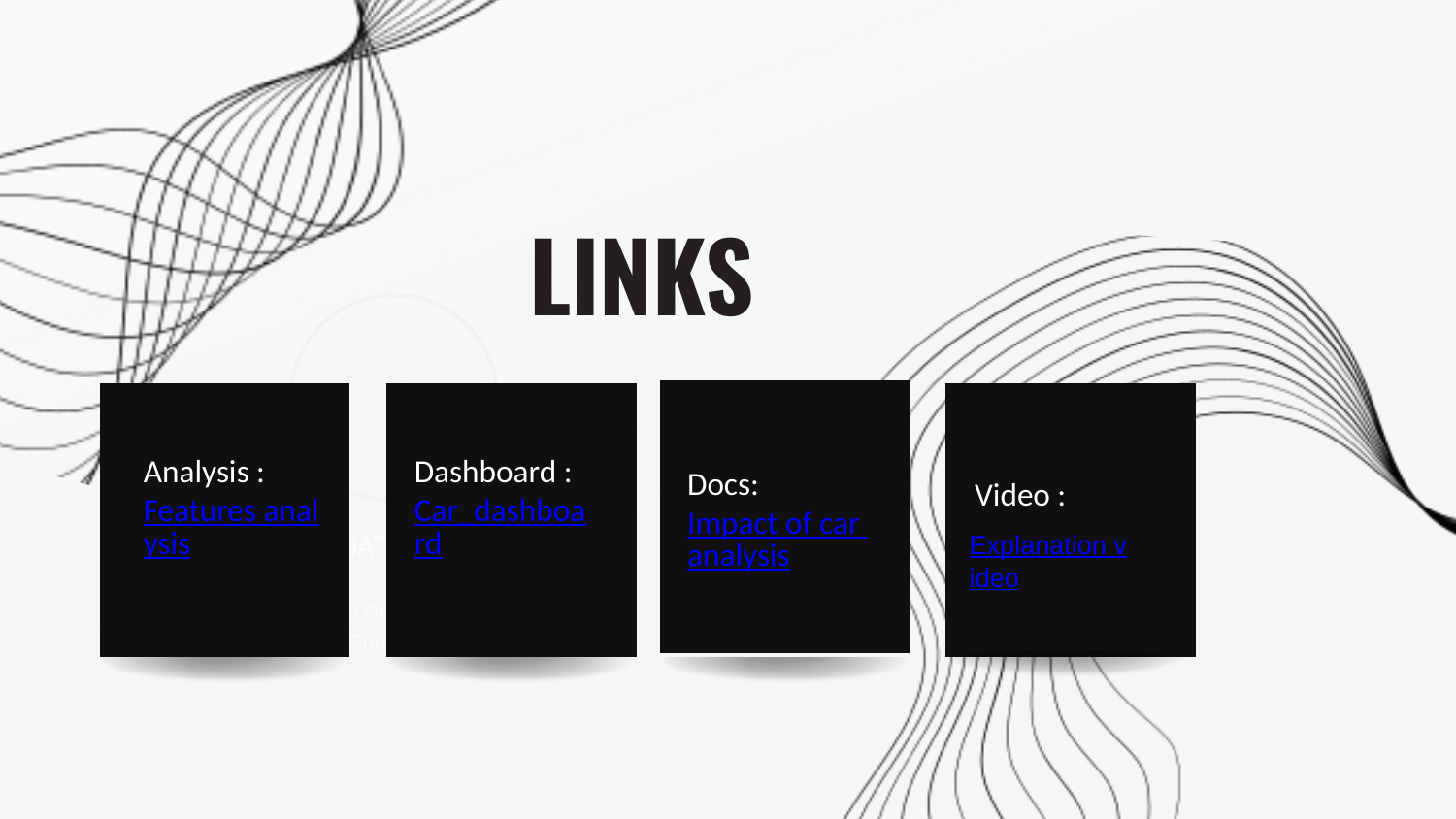

LINKS

Analysis :
Features analysis
Dashboard :
Car_dashboard
Docs:
Impact of car analysis
Video :
DATASET
Explanation video
Ceo Of Ingoude Company